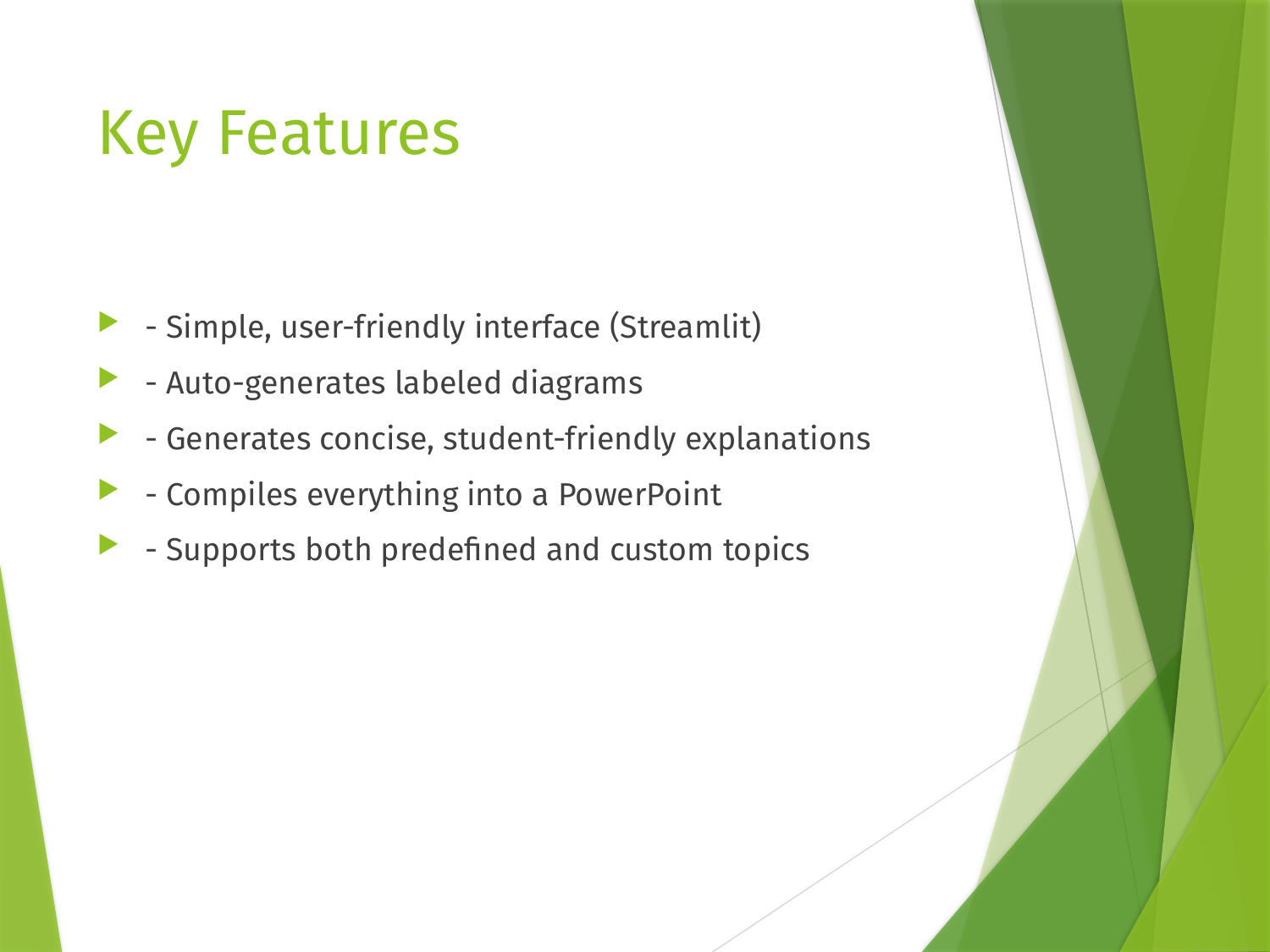

# Key Features
- Simple, user-friendly interface (Streamlit)
- Auto-generates labeled diagrams
- Generates concise, student-friendly explanations
- Compiles everything into a PowerPoint
- Supports both predefined and custom topics